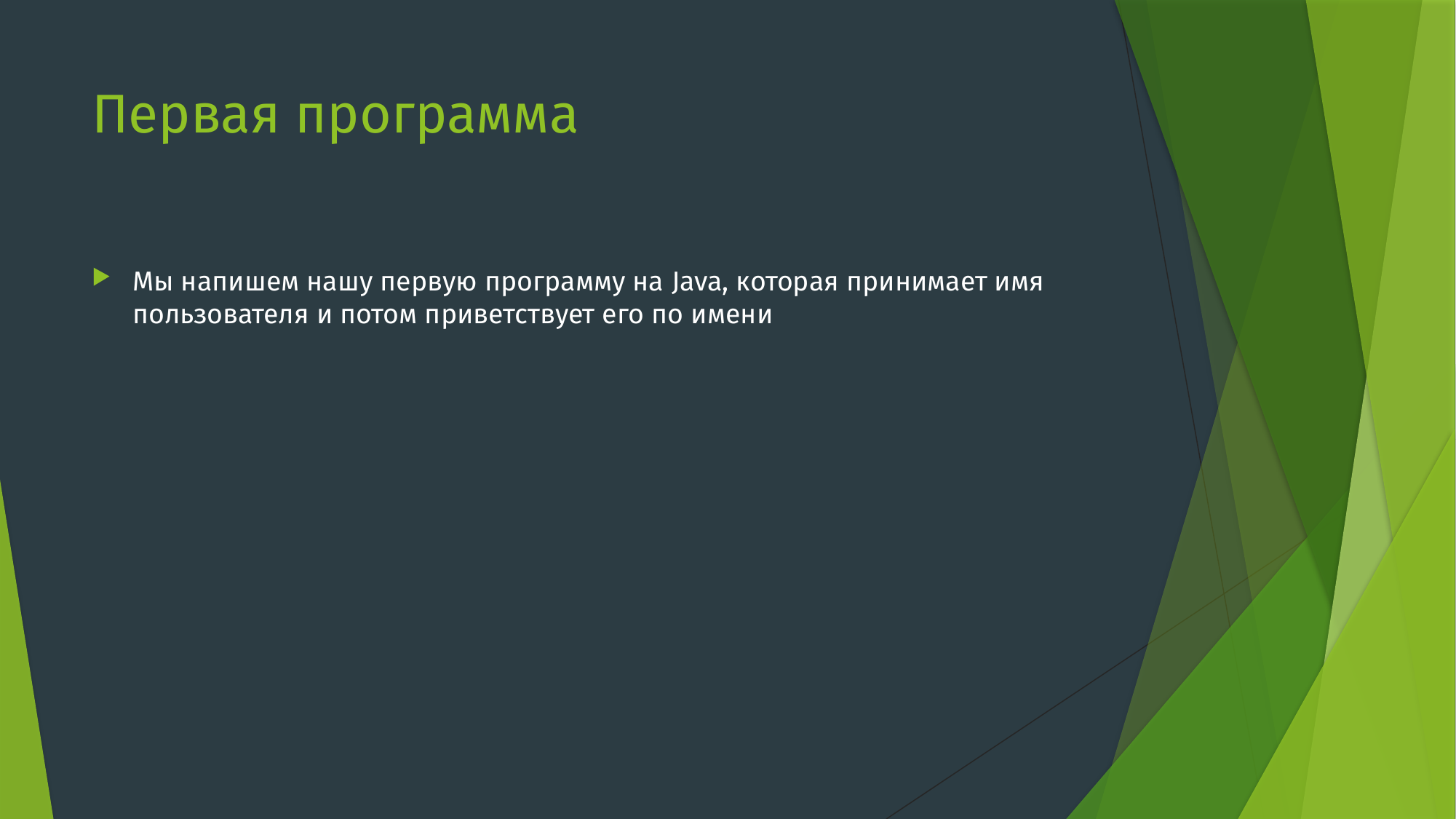

# Первая программа
Мы напишем нашу первую программу на Java, которая принимает имя пользователя и потом приветствует его по имени